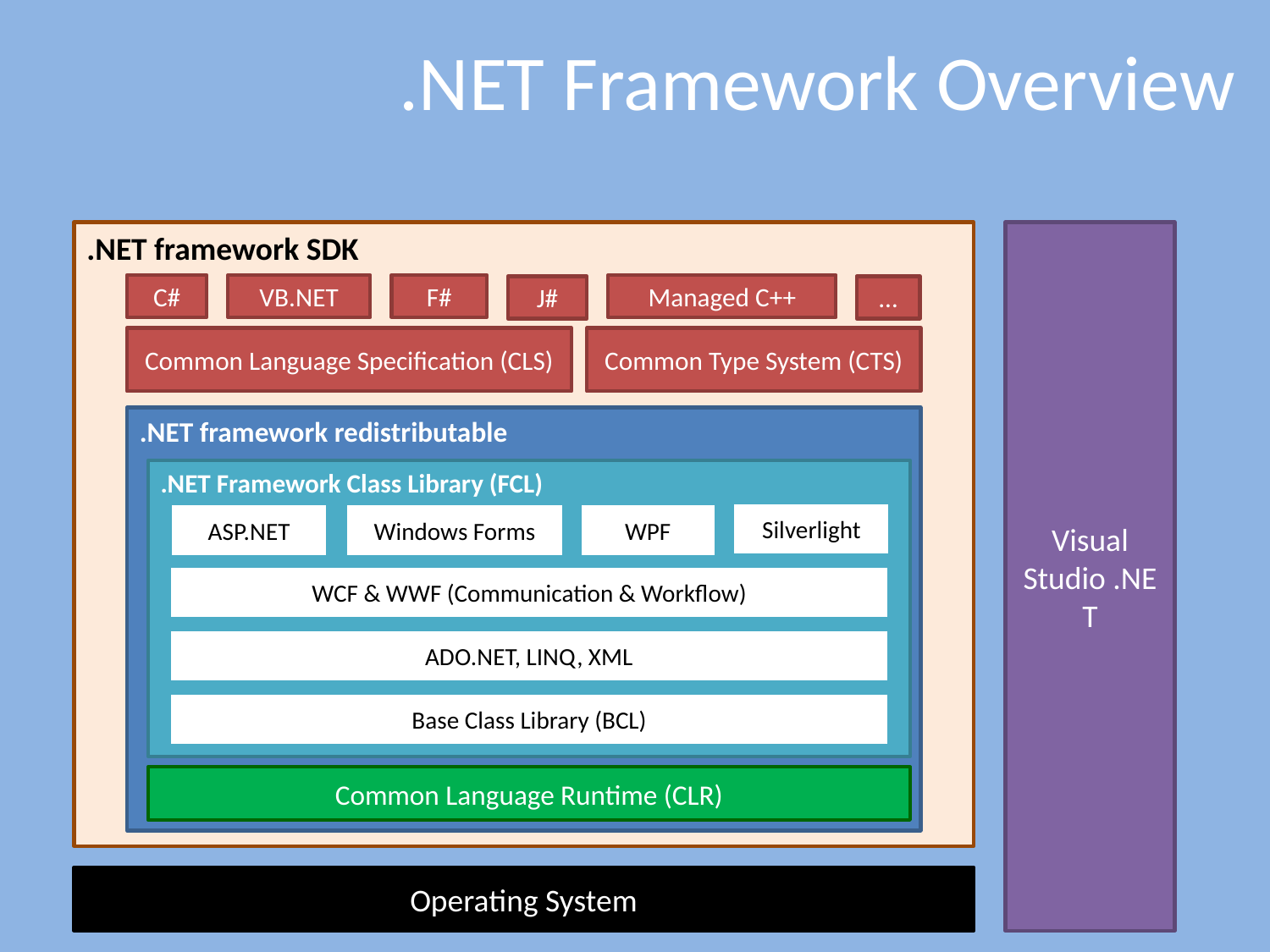

# .NET Framework Overview
.NET framework SDK
Visual Studio .NET
C#
VB.NET
F#
Managed C++
J#
…
Common Language Specification (CLS)
Common Type System (CTS)
.NET framework redistributable
.NET Framework Class Library (FCL)
Silverlight
ASP.NET
Windows Forms
WPF
WCF & WWF (Communication & Workflow)
ADO.NET, LINQ, XML
Base Class Library (BCL)
Common Language Runtime (CLR)
Operating System